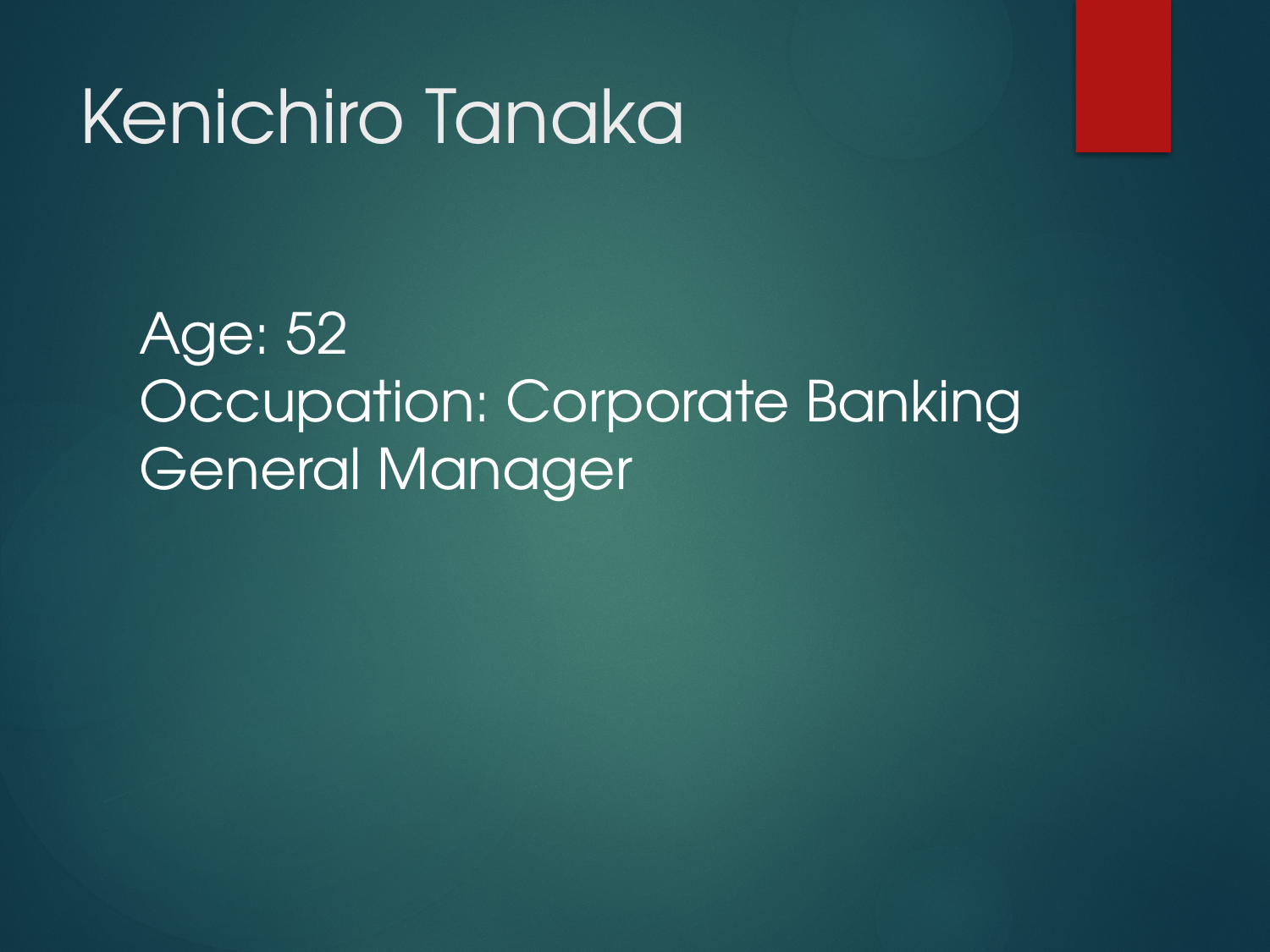

# Kenichiro Tanaka

Age: 52
Occupation: Corporate Banking General Manager